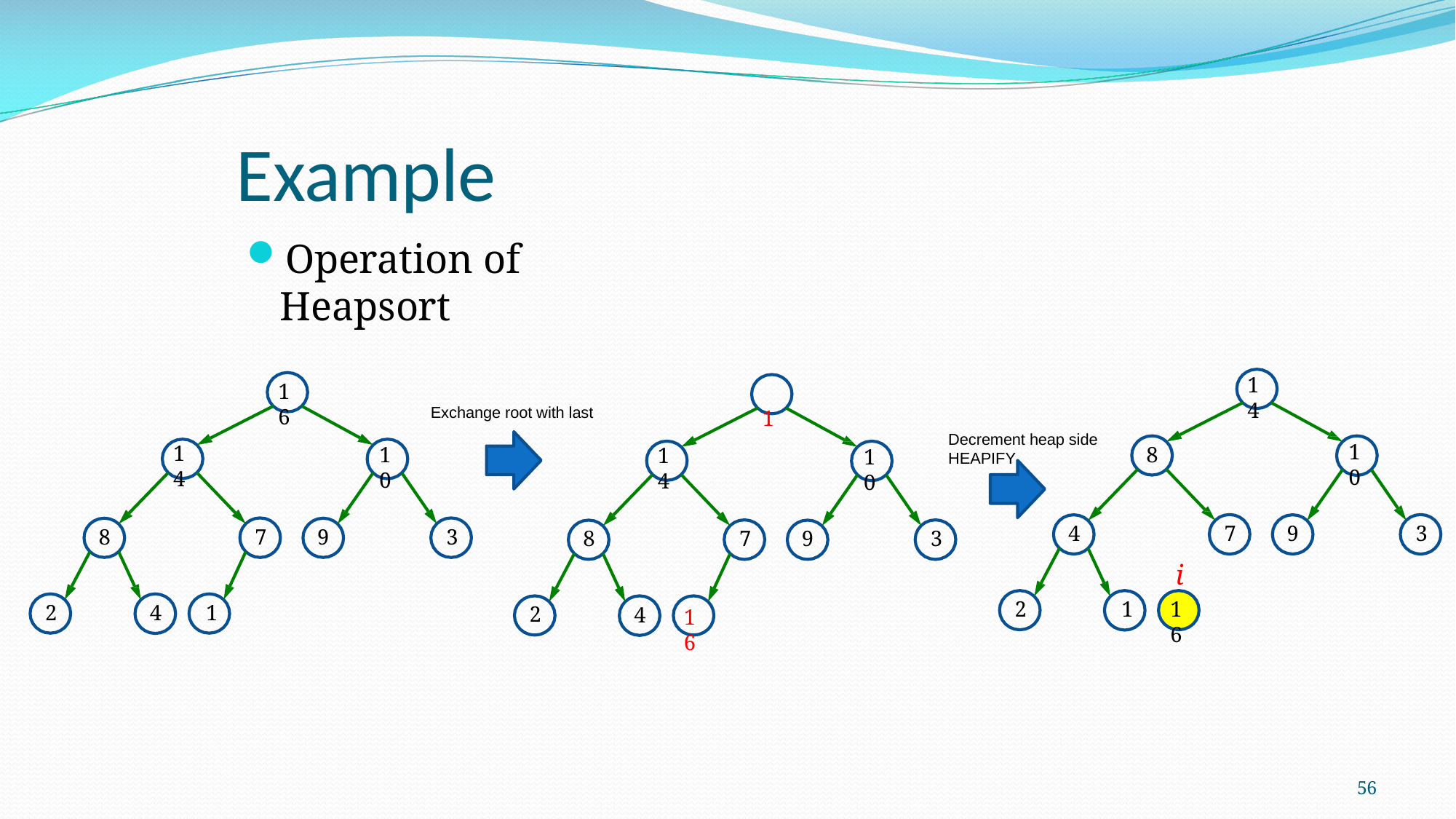

# Example
Operation of Heapsort

14

16
  1
Exchange root with last

Decrement heap side
HEAPIFY

10
14
8
10
14
10

4
7
9
3
8
7
9
3
8
7
9
3

i
16

2
1
2
1
4
2
4
16
56